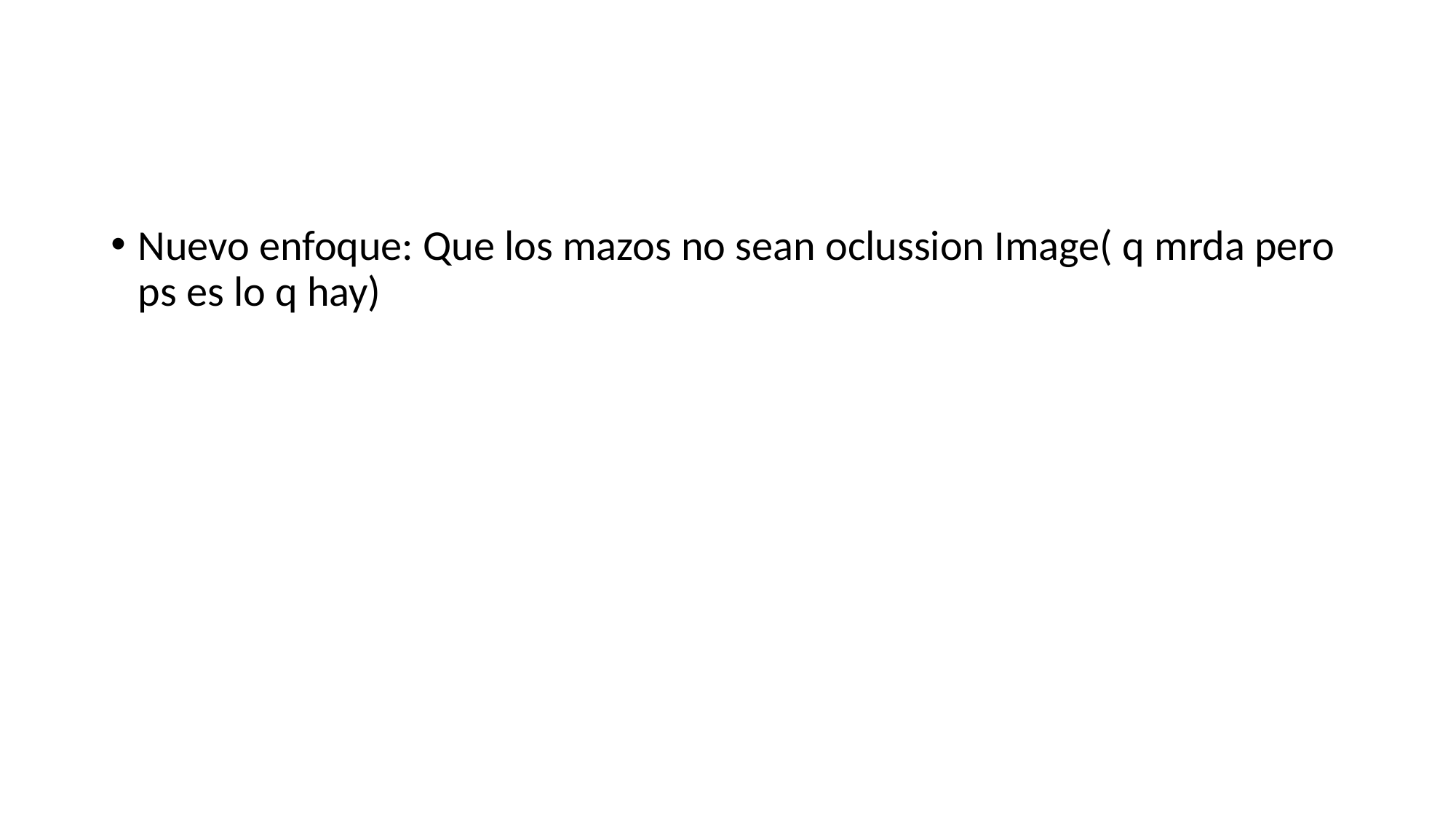

#
Nuevo enfoque: Que los mazos no sean oclussion Image( q mrda pero ps es lo q hay)